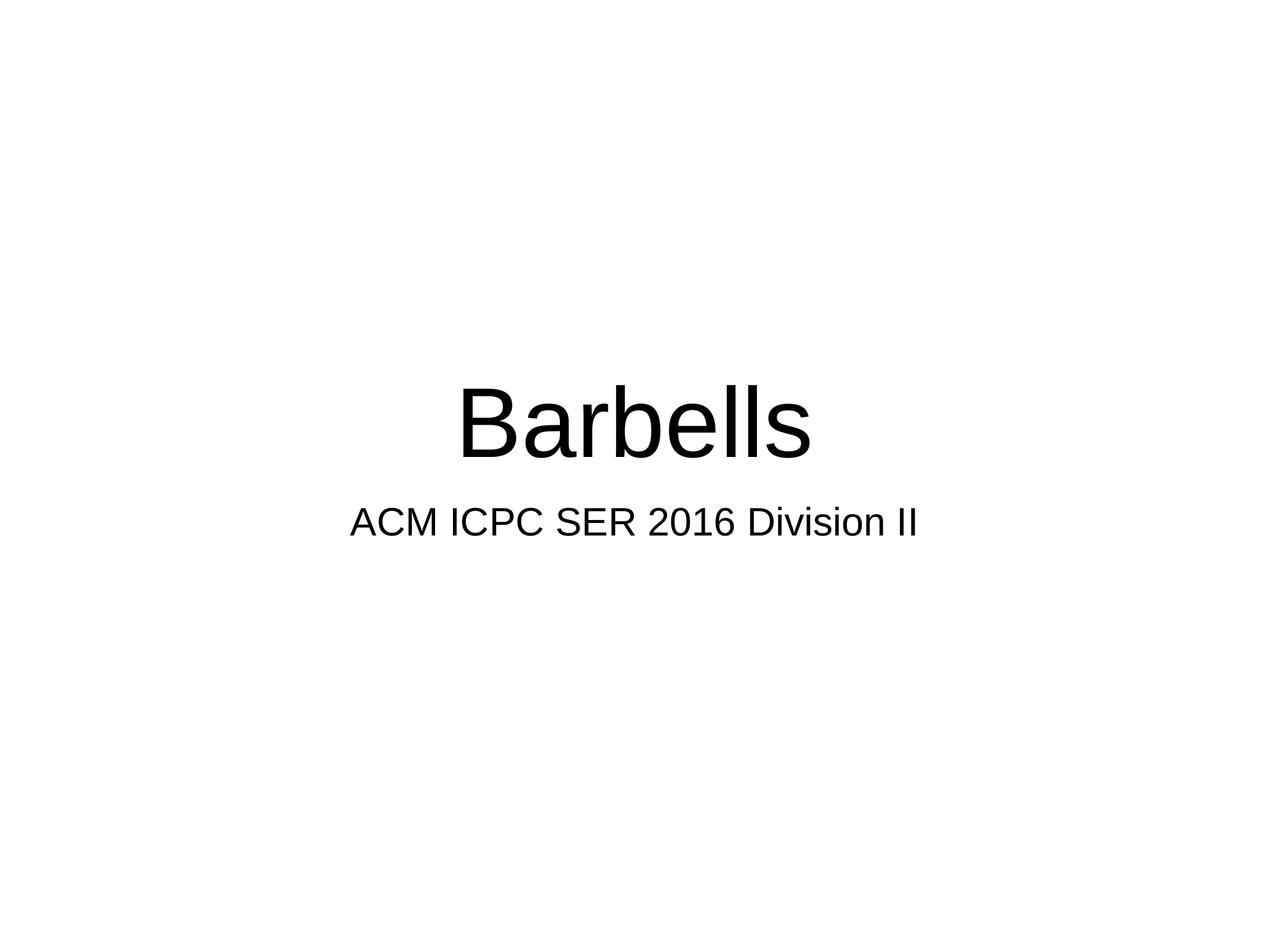

# Barbells
ACM ICPC SER 2016 Division II